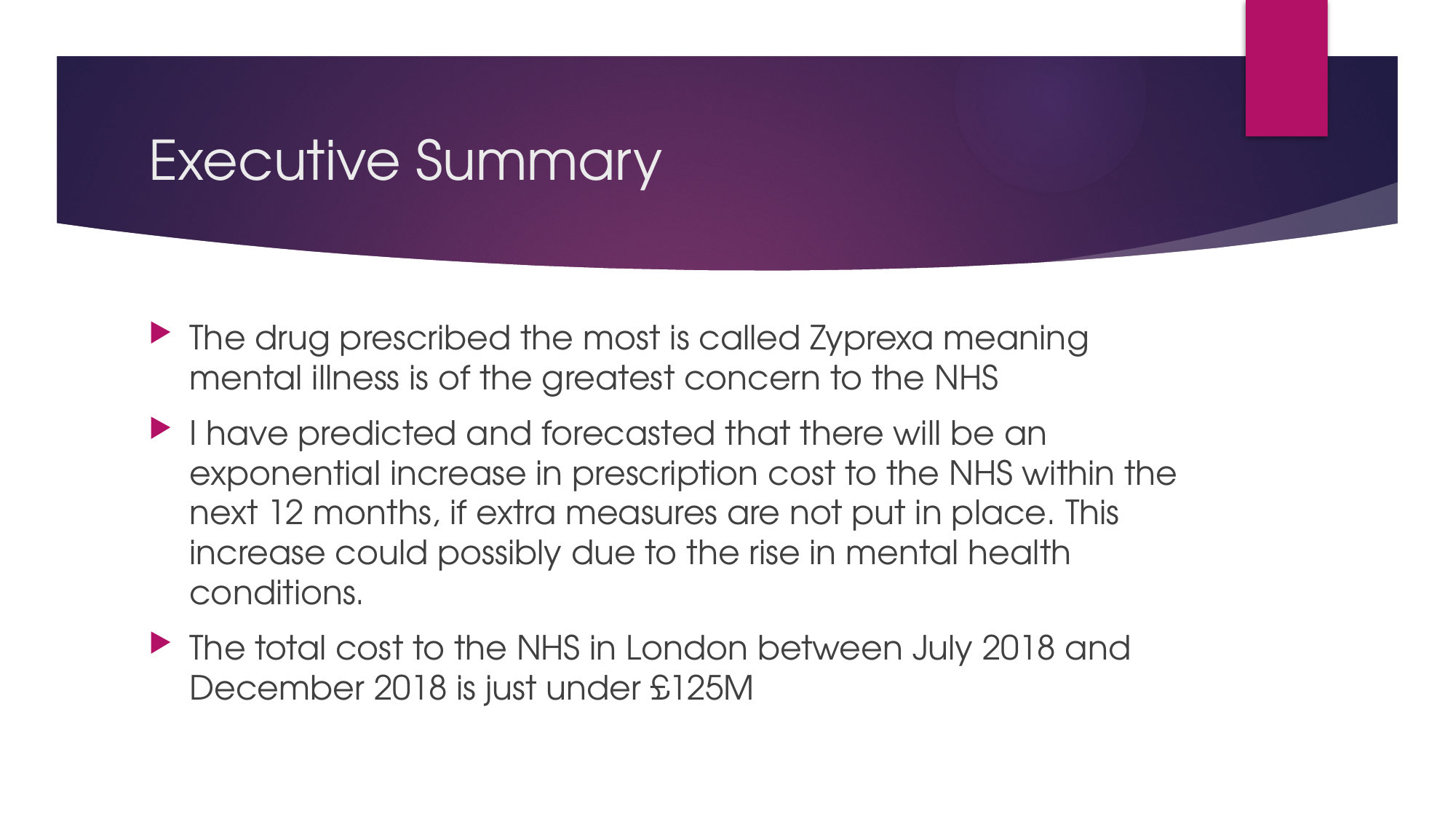

# Executive Summary
The drug prescribed the most is called Zyprexa meaning mental illness is of the greatest concern to the NHS
I have predicted and forecasted that there will be an exponential increase in prescription cost to the NHS within the next 12 months, if extra measures are not put in place. This increase could possibly due to the rise in mental health conditions.
The total cost to the NHS in London between July 2018 and December 2018 is just under £125M